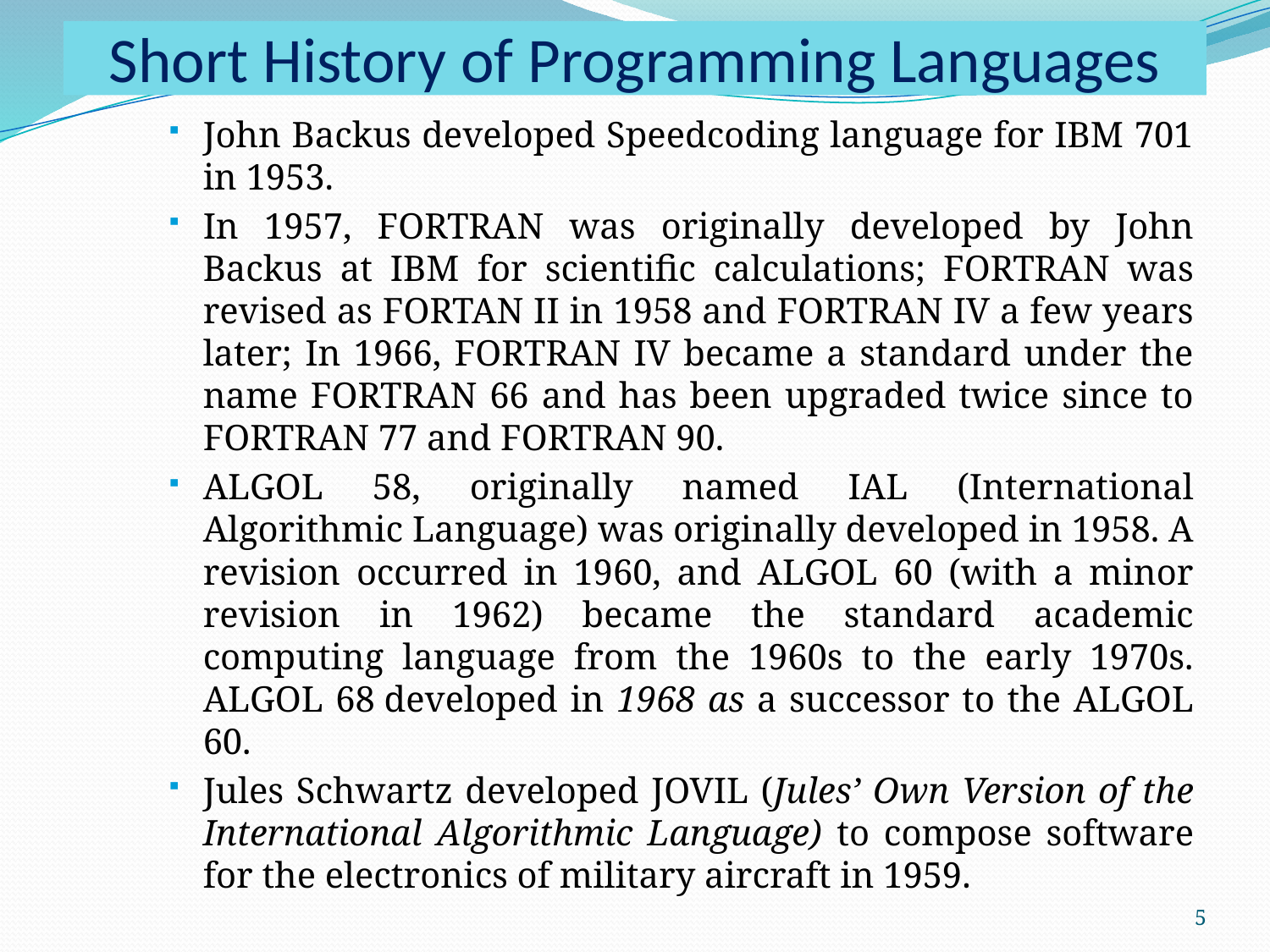

# Short History of Programming Languages
John Backus developed Speedcoding language for IBM 701 in 1953.
In 1957, FORTRAN was originally developed by John Backus at IBM for scientific calculations; FORTRAN was revised as FORTAN II in 1958 and FORTRAN IV a few years later; In 1966, FORTRAN IV became a standard under the name FORTRAN 66 and has been upgraded twice since to FORTRAN 77 and FORTRAN 90.
ALGOL 58, originally named IAL (International Algorithmic Language) was originally developed in 1958. A revision occurred in 1960, and ALGOL 60 (with a minor revision in 1962) became the standard academic computing language from the 1960s to the early 1970s. ALGOL 68 developed in 1968 as a successor to the ALGOL 60.
Jules Schwartz developed JOVIL (Jules’ Own Version of the International Algorithmic Language) to compose software for the electronics of military aircraft in 1959.
5